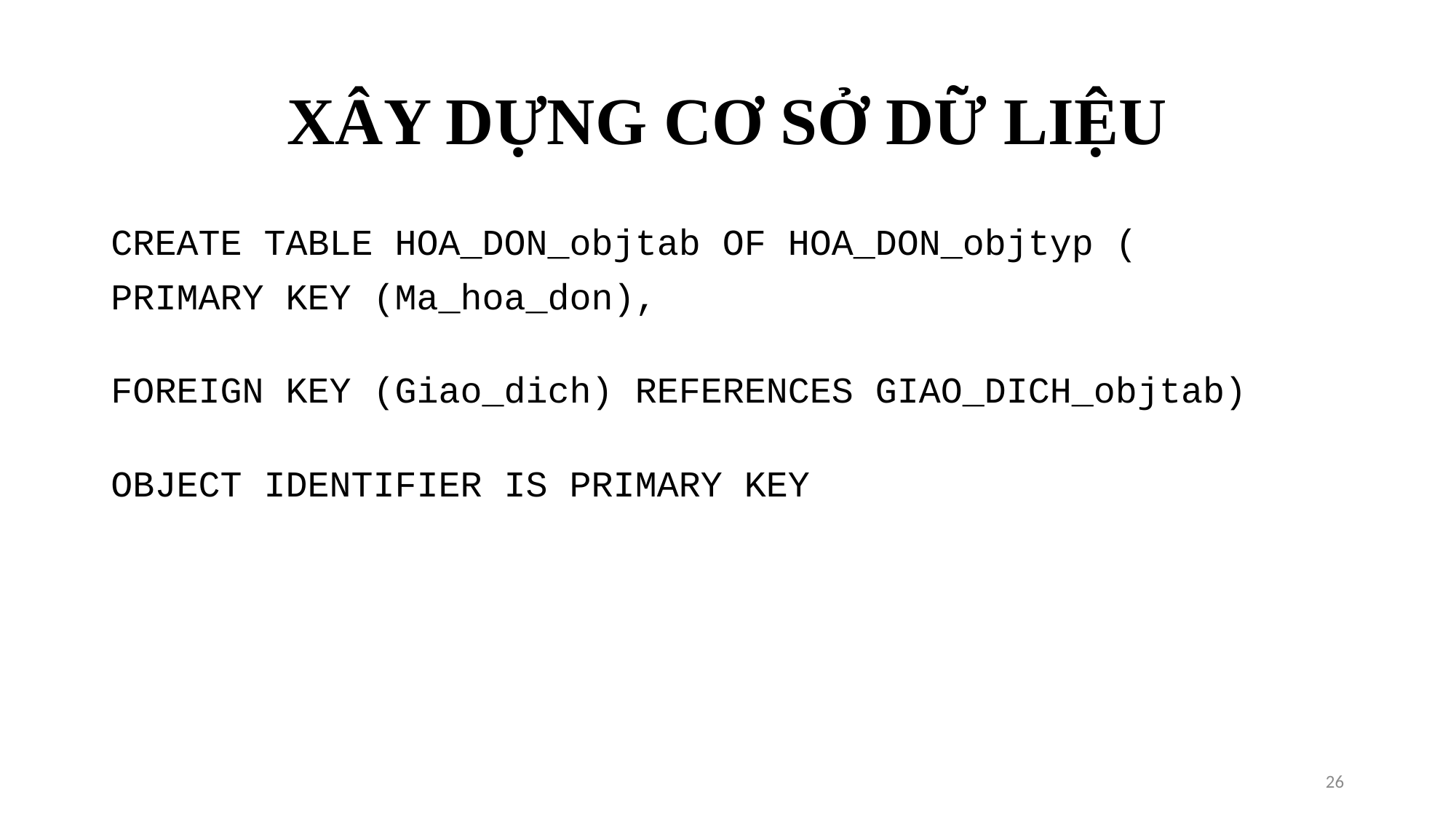

# XÂY DỰNG CƠ SỞ DỮ LIỆU
CREATE TABLE HOA_DON_objtab OF HOA_DON_objtyp (
PRIMARY KEY (Ma_hoa_don),
FOREIGN KEY (Giao_dich) REFERENCES GIAO_DICH_objtab)
OBJECT IDENTIFIER IS PRIMARY KEY

26